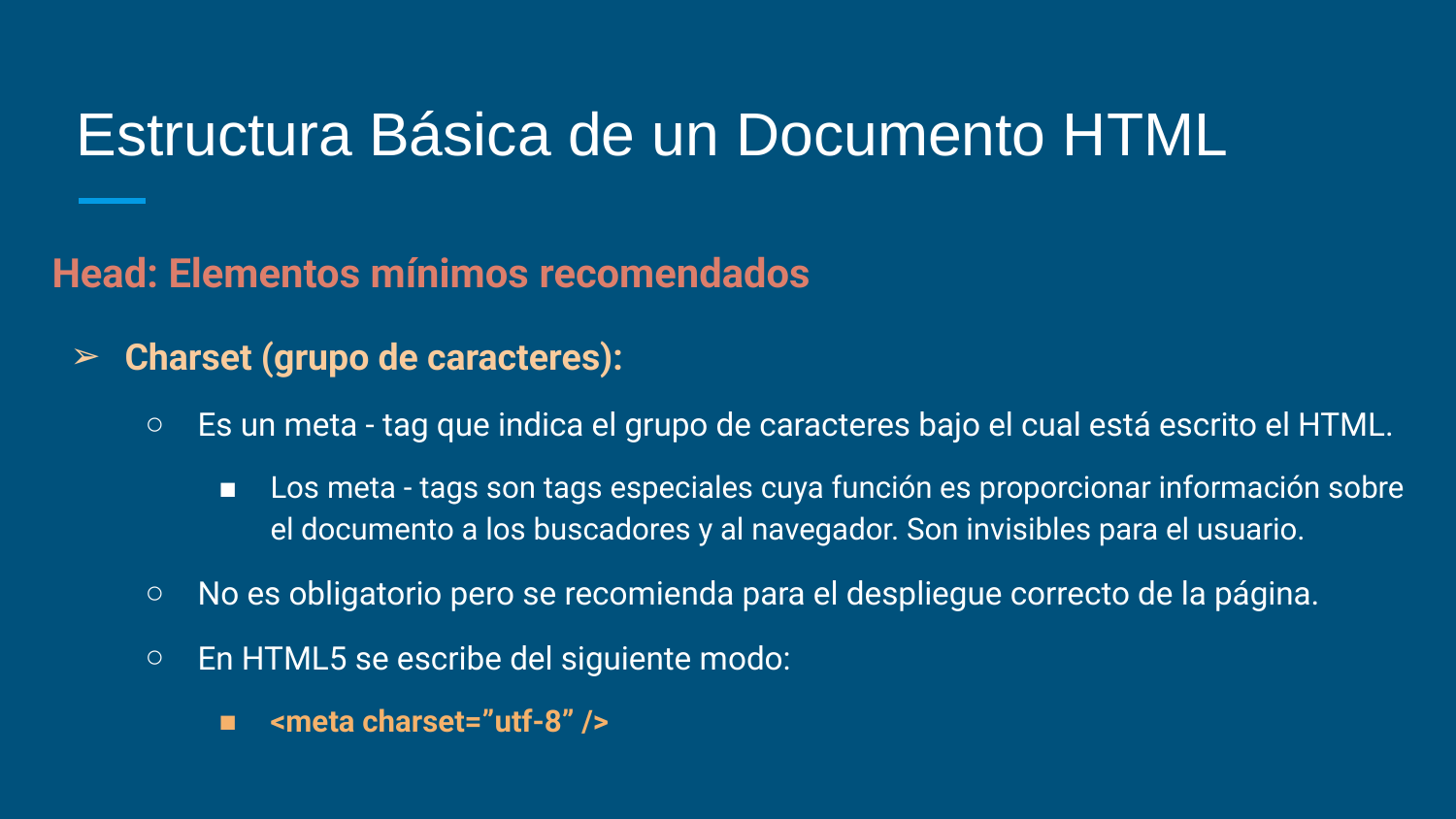

# Estructura Básica de un Documento HTML
Head: Elementos mínimos recomendados
Charset (grupo de caracteres):
Es un meta - tag que indica el grupo de caracteres bajo el cual está escrito el HTML.
Los meta - tags son tags especiales cuya función es proporcionar información sobre el documento a los buscadores y al navegador. Son invisibles para el usuario.
No es obligatorio pero se recomienda para el despliegue correcto de la página.
En HTML5 se escribe del siguiente modo:
<meta charset=”utf-8” />